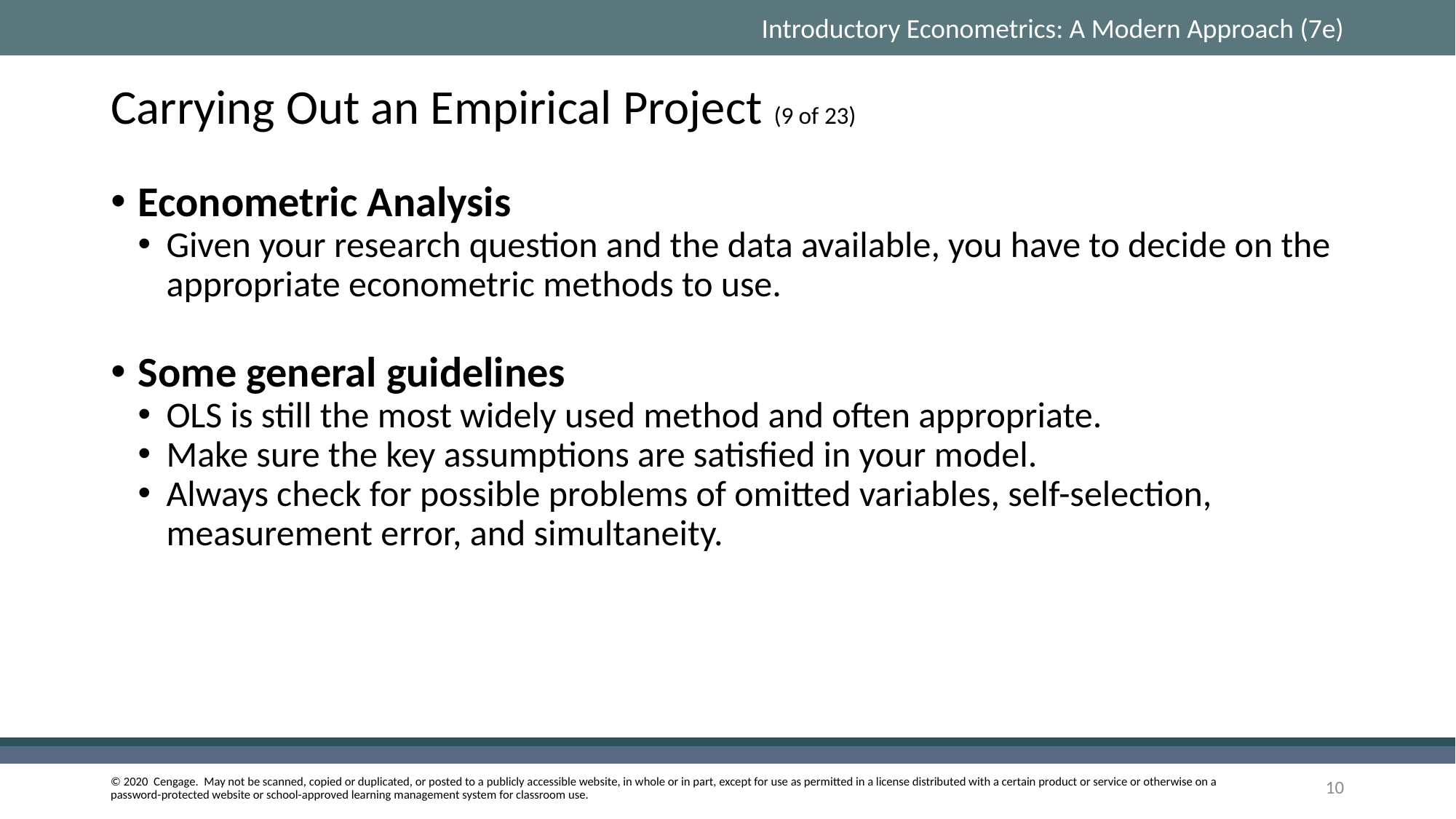

# Carrying Out an Empirical Project (9 of 23)
Econometric Analysis
Given your research question and the data available, you have to decide on the appropriate econometric methods to use.

Some general guidelines
OLS is still the most widely used method and often appropriate.
Make sure the key assumptions are satisfied in your model.
Always check for possible problems of omitted variables, self-selection, measurement error, and simultaneity.

10